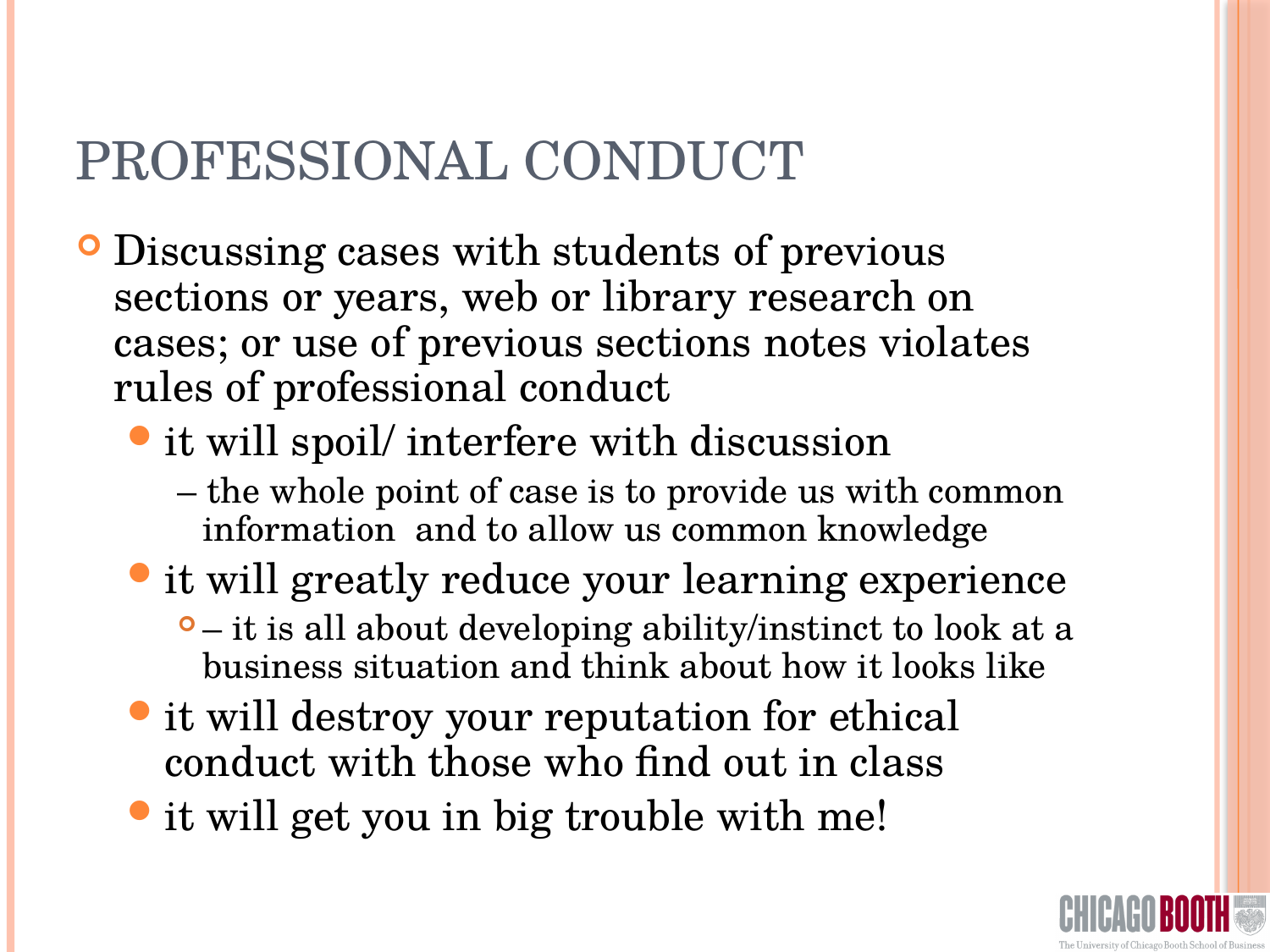

# Professional Conduct
Discussing cases with students of previous sections or years, web or library research on cases; or use of previous sections notes violates rules of professional conduct
it will spoil/ interfere with discussion
– the whole point of case is to provide us with common information  and to allow us common knowledge
it will greatly reduce your learning experience
– it is all about developing ability/instinct to look at a business situation and think about how it looks like
it will destroy your reputation for ethical conduct with those who find out in class
it will get you in big trouble with me!